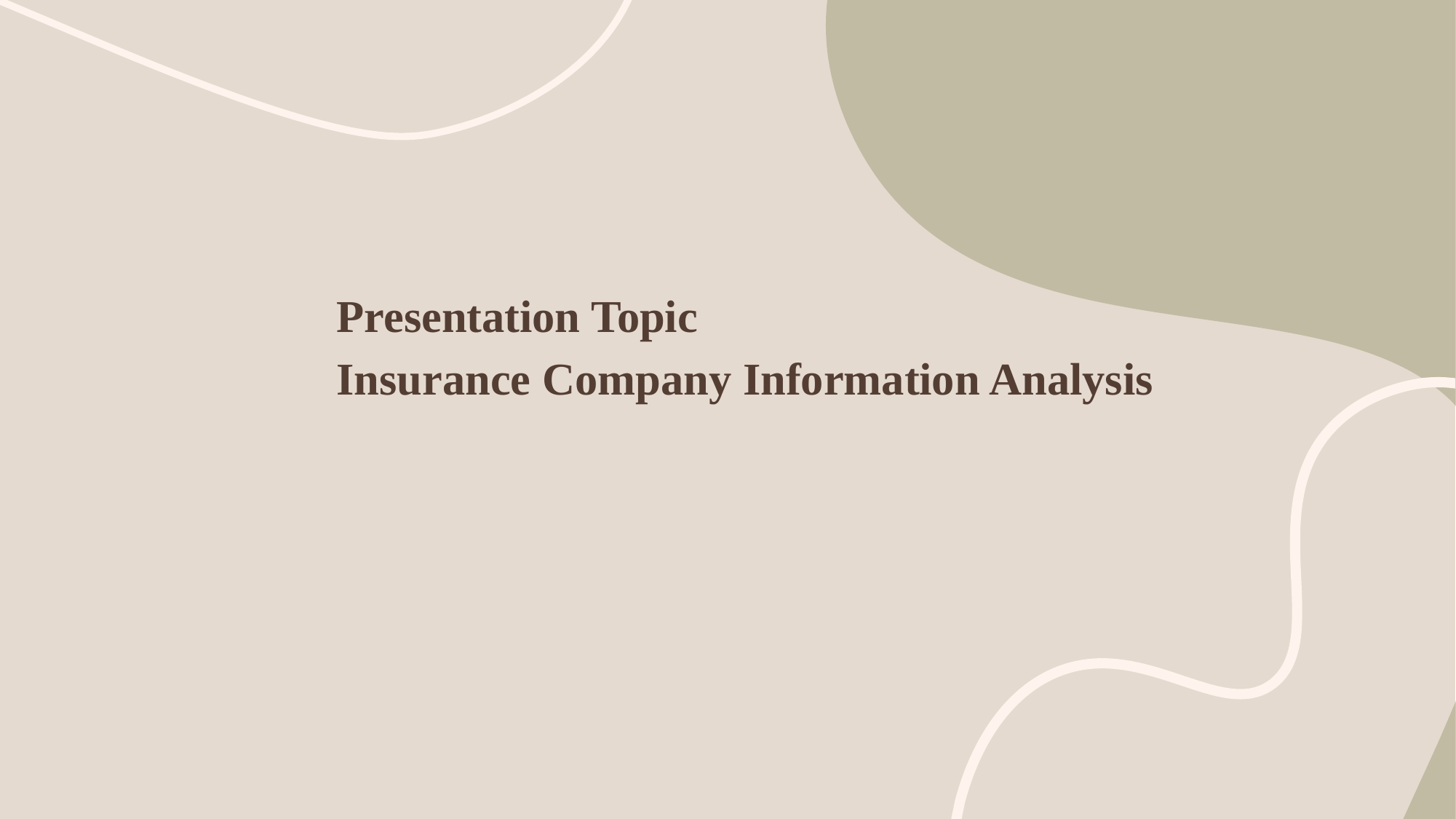

# Presentation Topic Insurance Company Information Analysis